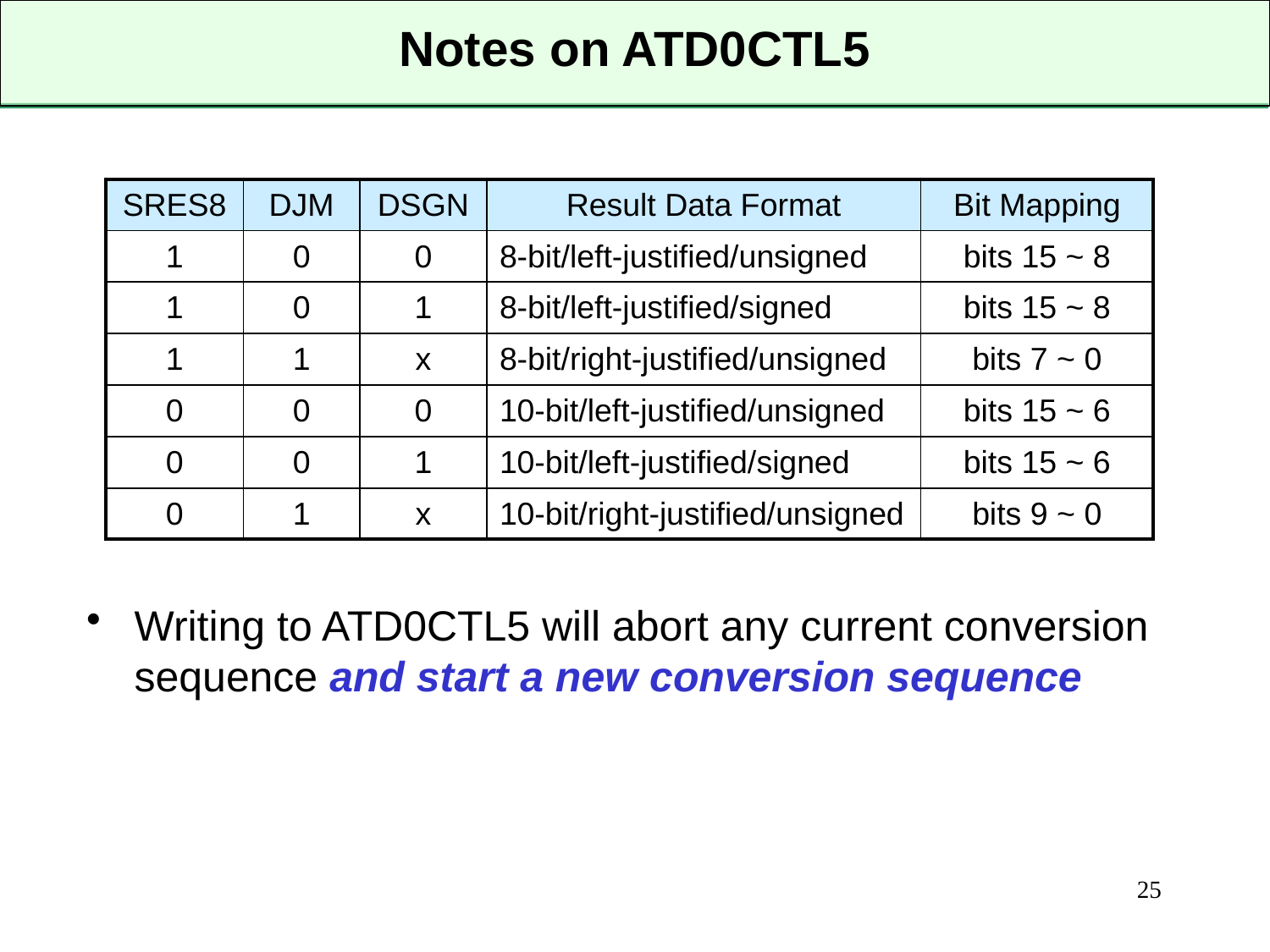

# Notes on ATD0CTL5
| SRES8 | DJM | DSGN | Result Data Format | Bit Mapping |
| --- | --- | --- | --- | --- |
| 1 | 0 | 0 | 8-bit/left-justified/unsigned | bits 15 ~ 8 |
| 1 | 0 | 1 | 8-bit/left-justified/signed | bits 15 ~ 8 |
| 1 | 1 | x | 8-bit/right-justified/unsigned | bits 7 ~ 0 |
| 0 | 0 | 0 | 10-bit/left-justified/unsigned | bits 15 ~ 6 |
| 0 | 0 | 1 | 10-bit/left-justified/signed | bits 15 ~ 6 |
| 0 | 1 | x | 10-bit/right-justified/unsigned | bits 9 ~ 0 |
Writing to ATD0CTL5 will abort any current conversion sequence and start a new conversion sequence
25